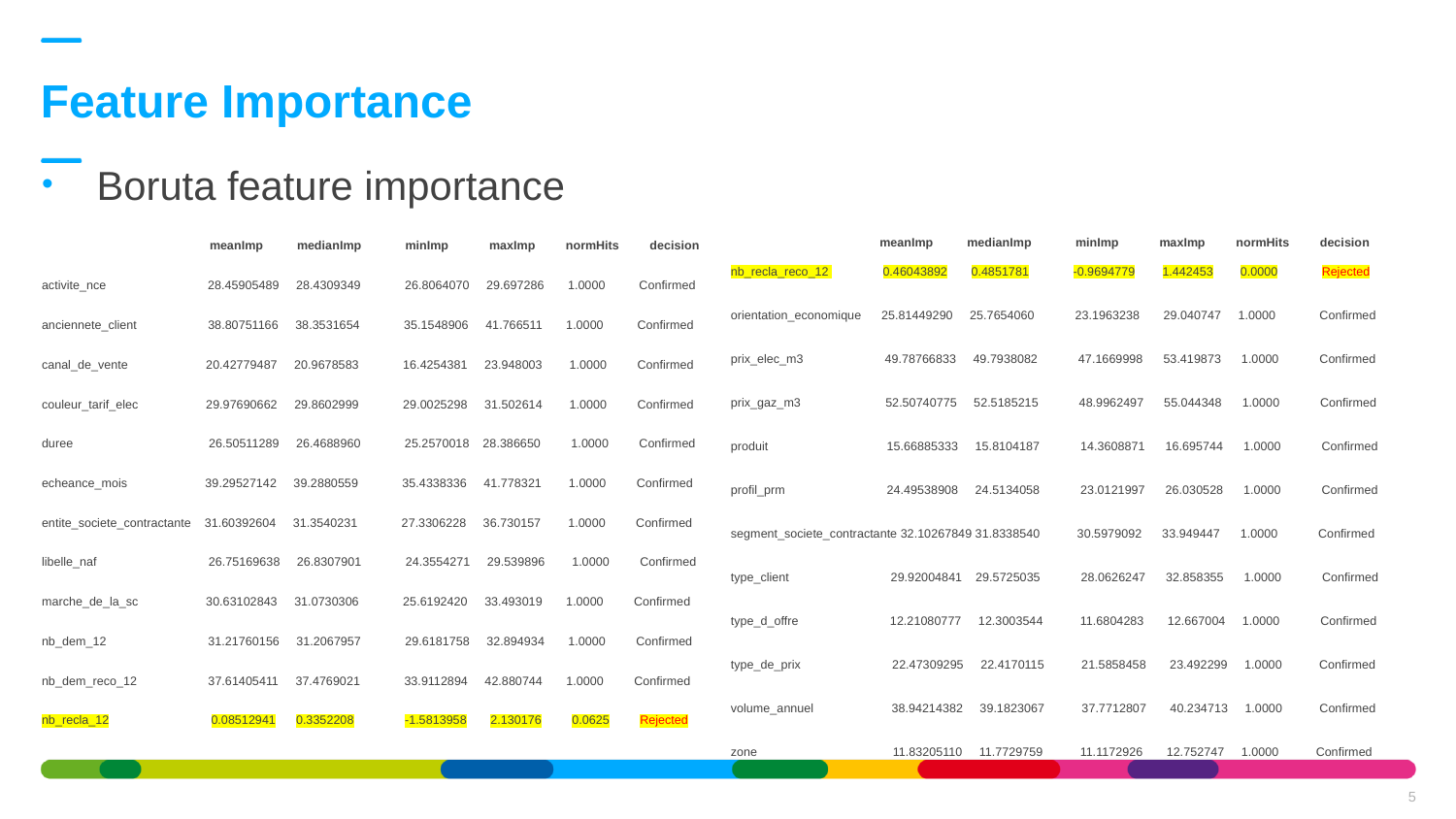

Feature Importance
Boruta feature importance
                                                 meanImp          medianImp             minImp            maxImp         normHits         decision
activite_nce                              28.45905489     28.4309349             26.8064070     29.697286       1.0000          Confirmed
anciennete_client                     38.80751166     38.3531654             35.1548906     41.766511       1.0000          Confirmed
canal_de_vente                       20.42779487     20.9678583             16.4254381     23.948003        1.0000         Confirmed
couleur_tarif_elec                    29.97690662     29.8602999             29.0025298     31.502614        1.0000         Confirmed
duree                                        26.50511289     26.4688960             25.2570018    28.386650         1.0000         Confirmed
echeance_mois                       39.29527142     39.2880559             35.4338336     41.778321        1.0000         Confirmed
entite_societe_contractante    31.60392604     31.3540231             27.3306228     36.730157        1.0000         Confirmed
libelle_naf                                 26.75169638     26.8307901             24.3554271     29.539896        1.0000         Confirmed
marche_de_la_sc                    30.63102843     31.0730306             25.6192420     33.493019       1.0000         Confirmed
nb_dem_12                              31.21760156     31.2067957             29.6181758     32.894934       1.0000         Confirmed
nb_dem_reco_12                     37.61405411     37.4769021             33.9112894     42.880744       1.0000         Confirmed
nb_recla_12                              0.08512941      0.3352208               -1.5813958       2.130176         0.0625         Rejected

					 meanImp          medianImp             minImp            maxImp         normHits         decision

nb_recla_reco_12                0.46043892       0.4851781             -0.9694779        1.442453        0.0000             Rejected

orientation_economique      25.81449290     25.7654060            23.1963238       29.040747     1.0000             Confirmed

prix_elec_m3                        49.78766833     49.7938082            47.1669998      53.419873      1.0000            Confirmed

prix_gaz_m3                         52.50740775     52.5185215            48.9962497      55.044348      1.0000            Confirmed

produit                                   15.66885333     15.8104187            14.3608871      16.695744      1.0000            Confirmed

profil_prm                              24.49538908     24.5134058            23.0121997      26.030528      1.0000            Confirmed

segment_societe_contractante 32.10267849 31.8338540           30.5979092      33.949447      1.0000            Confirmed

type_client                              29.92004841    29.5725035            28.0626247      32.858355      1.0000            Confirmed

type_d_offre                           12.21080777     12.3003544           11.6804283       12.667004     1.0000            Confirmed

type_de_prix                           22.47309295     22.4170115           21.5858458       23.492299     1.0000           Confirmed

volume_annuel                       38.94214382     39.1823067           37.7712807       40.234713     1.0000           Confirmed

zone                                        11.83205110     11.7729759           11.1172926       12.752747     1.0000           Confirmed

5